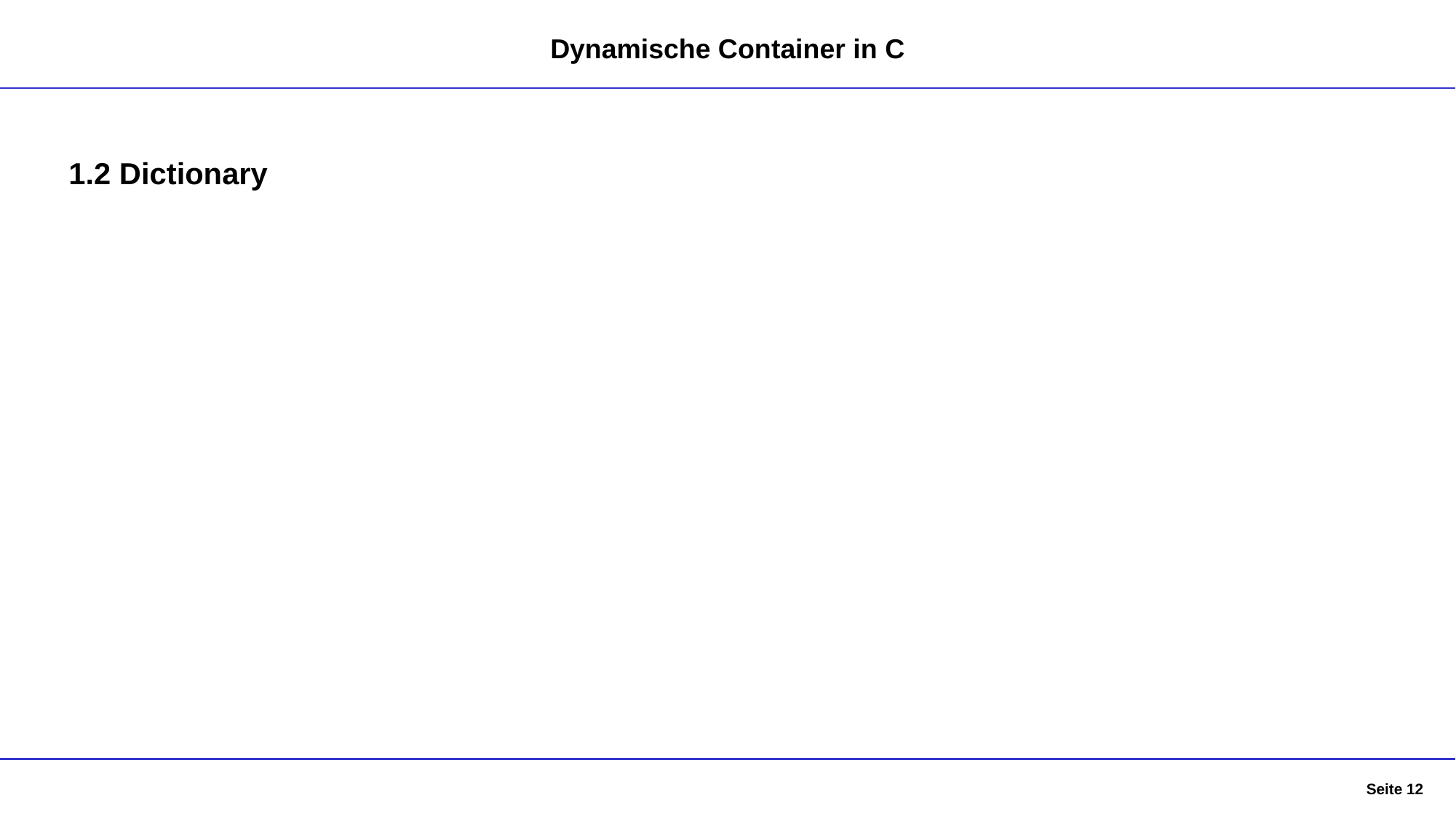

Dynamische Container in C
1.2 Dictionary
Seite 12